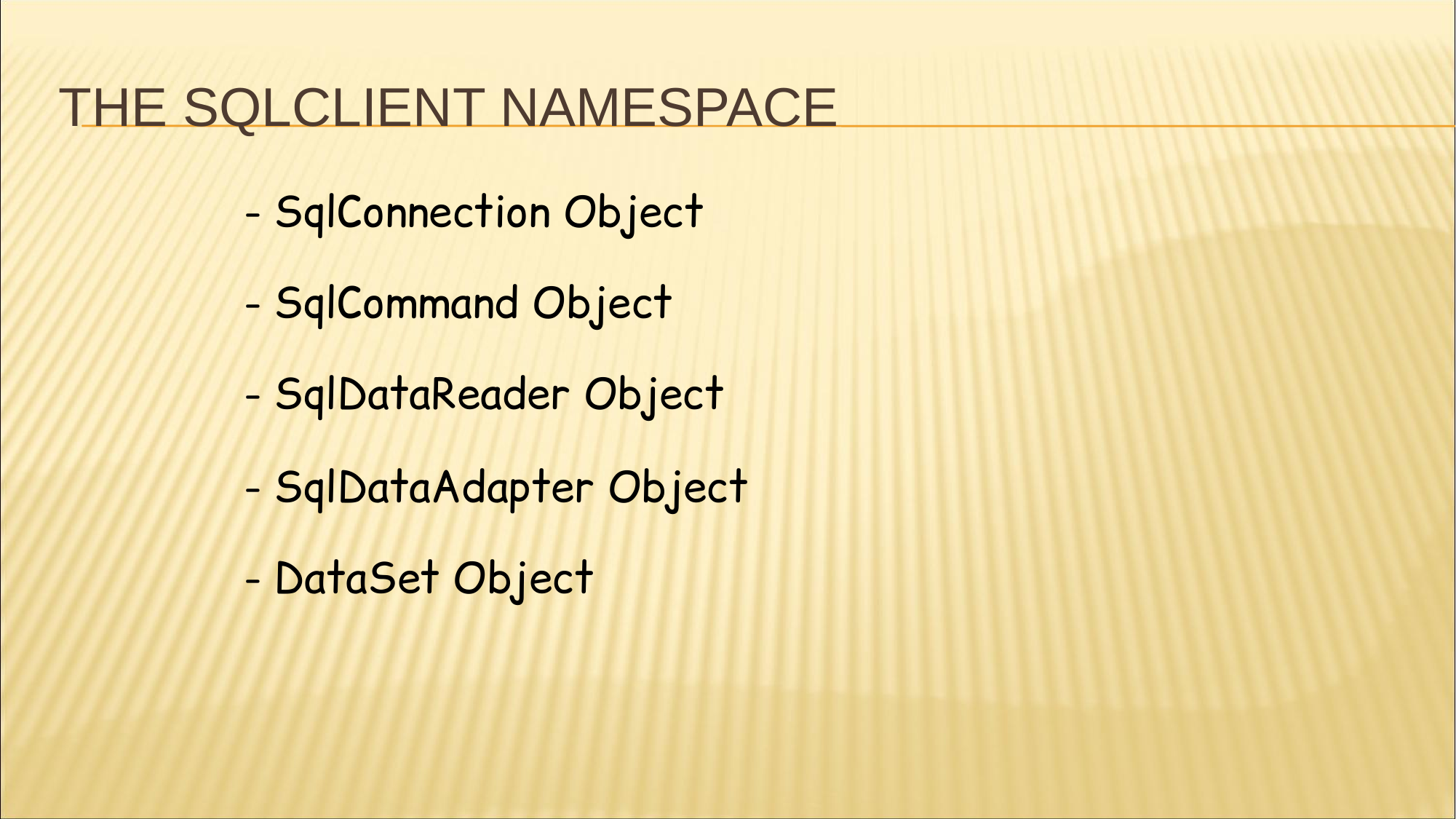

# The SqlClient Namespace
- SqlConnection Object
- SqlCommand Object
- SqlDataReader Object
- SqlDataAdapter Object
- DataSet Object